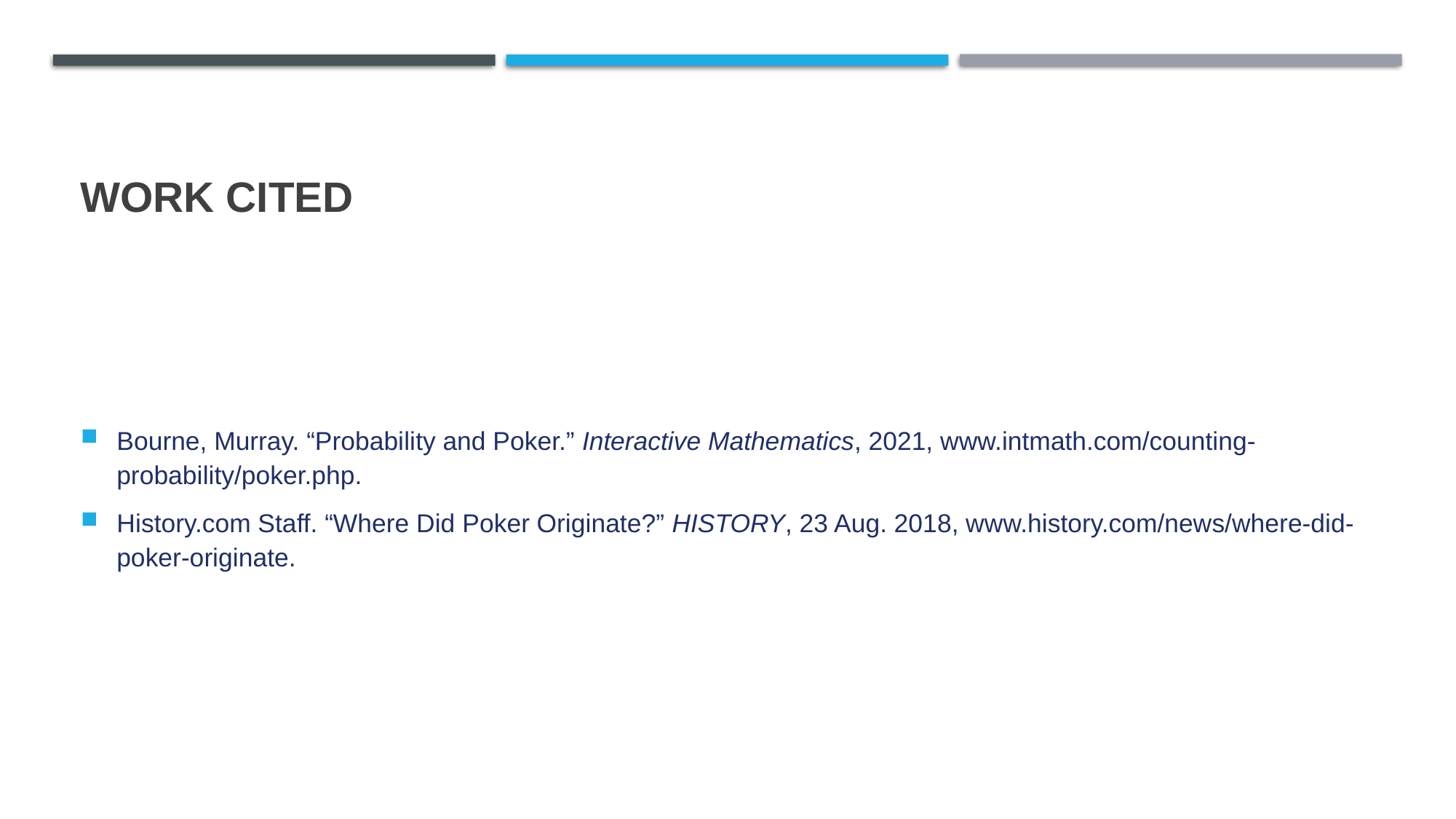

# Work Cited
Bourne, Murray. “Probability and Poker.” Interactive Mathematics, 2021, www.intmath.com/counting-probability/poker.php.
History.com Staff. “Where Did Poker Originate?” HISTORY, 23 Aug. 2018, www.history.com/news/where-did-poker-originate.